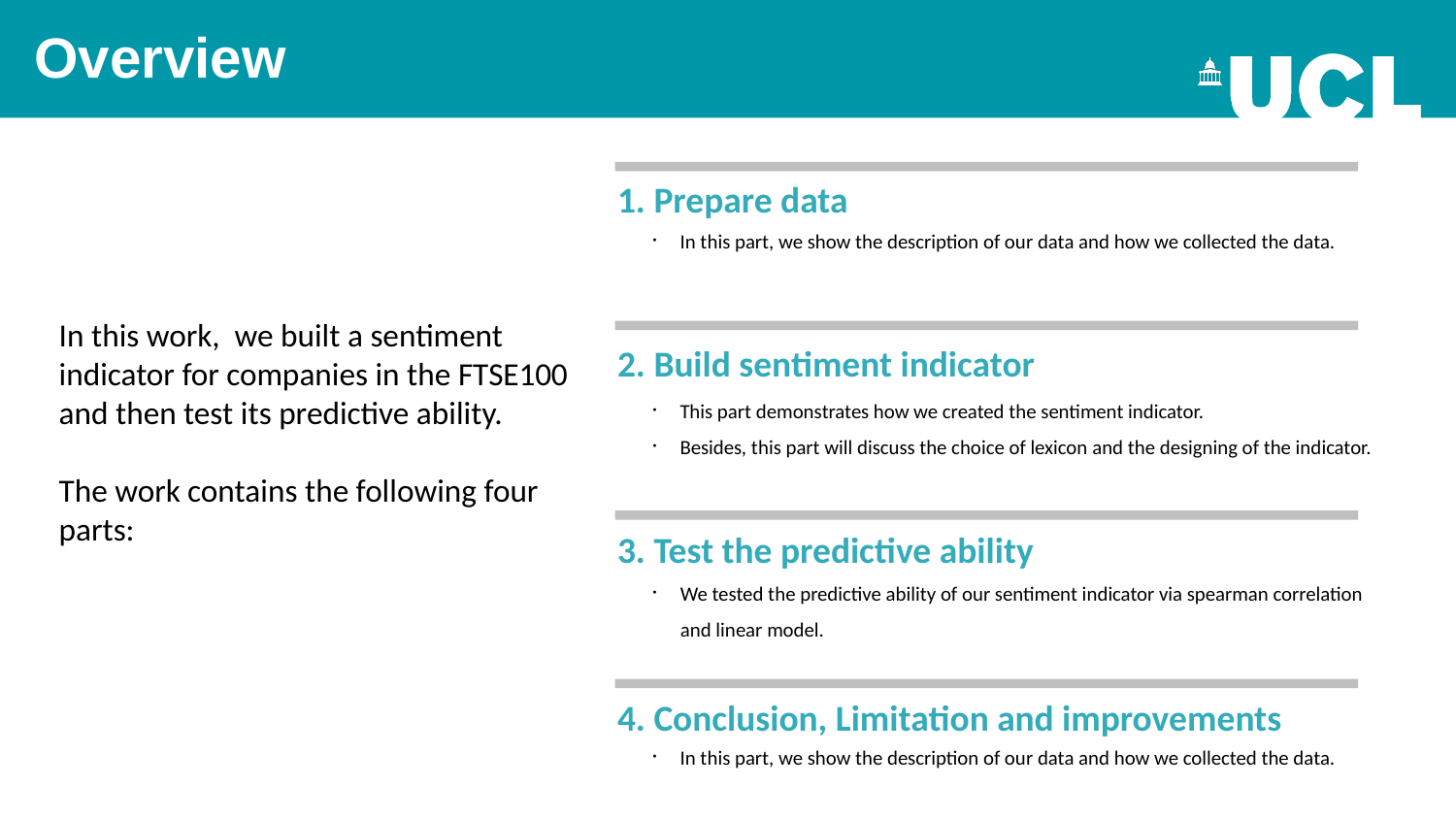

Overview

1. Prepare data
In this part, we show the description of our data and how we collected the data.
In this work,  we built a sentiment indicator for companies in the FTSE100 and then test its predictive ability.

The work contains the following four parts:

2. Build sentiment indicator
This part demonstrates how we created the sentiment indicator.
Besides, this part will discuss the choice of lexicon and the designing of the indicator.

3. Test the predictive ability
We tested the predictive ability of our sentiment indicator via spearman correlation and linear model.

4. Conclusion, Limitation and improvements
In this part, we show the description of our data and how we collected the data.